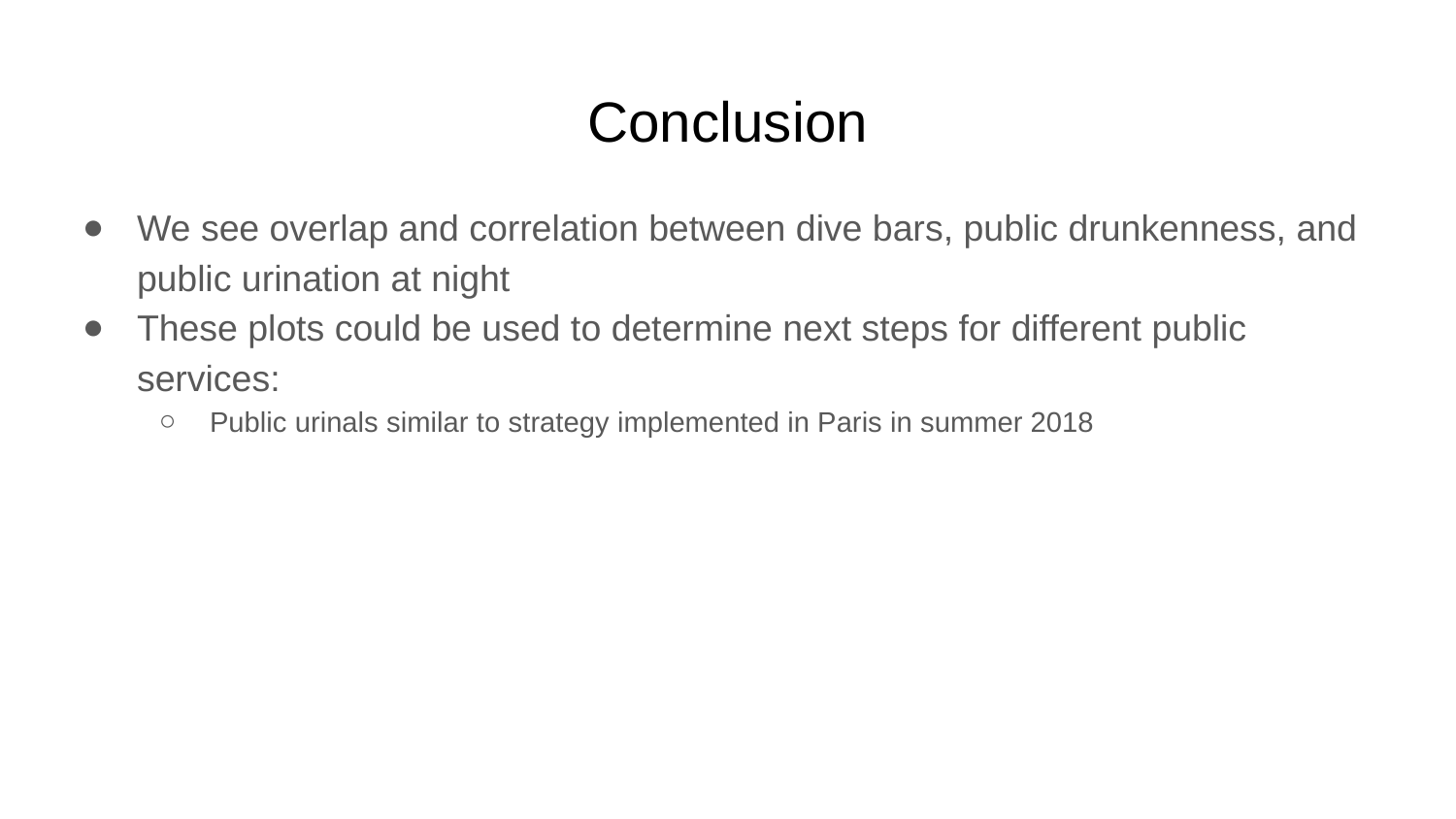

# Conclusion
We see overlap and correlation between dive bars, public drunkenness, and public urination at night
These plots could be used to determine next steps for different public services:
Public urinals similar to strategy implemented in Paris in summer 2018